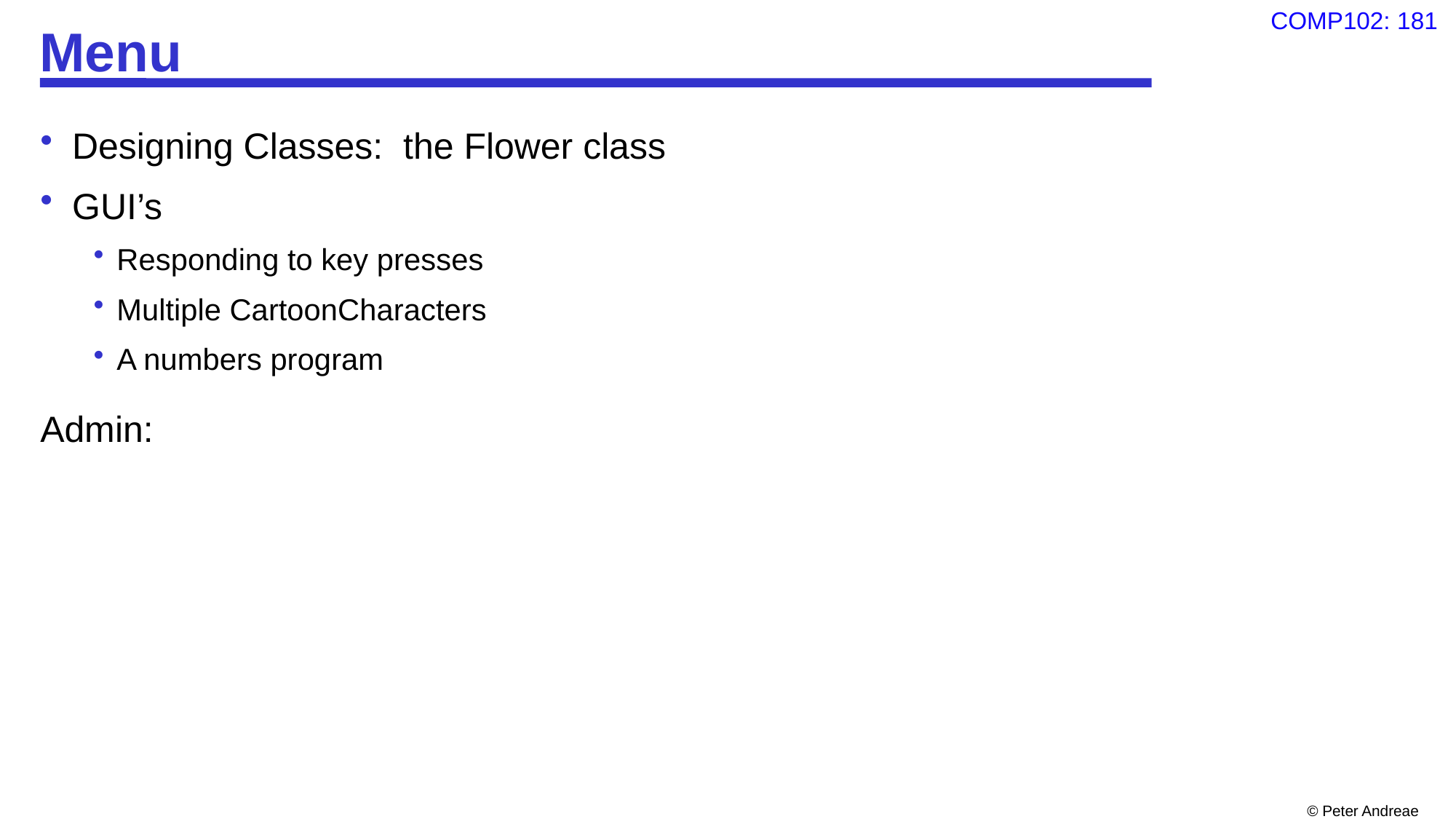

# Menu
Designing Classes:  the Flower class
GUI’s
Responding to key presses
Multiple CartoonCharacters
A numbers program
Admin: